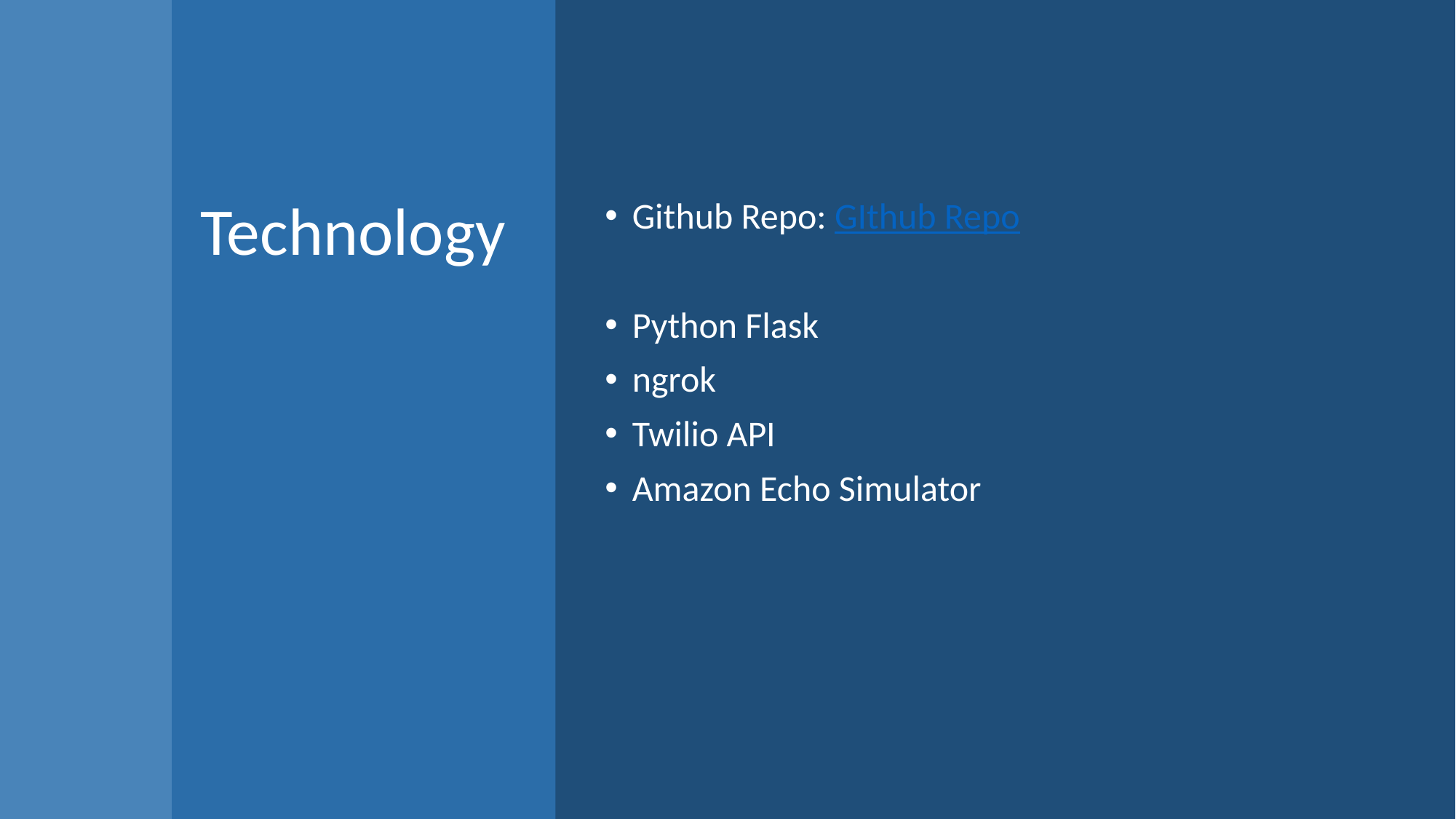

# Technology
Github Repo: GIthub Repo

Python Flask
ngrok
Twilio API
Amazon Echo Simulator